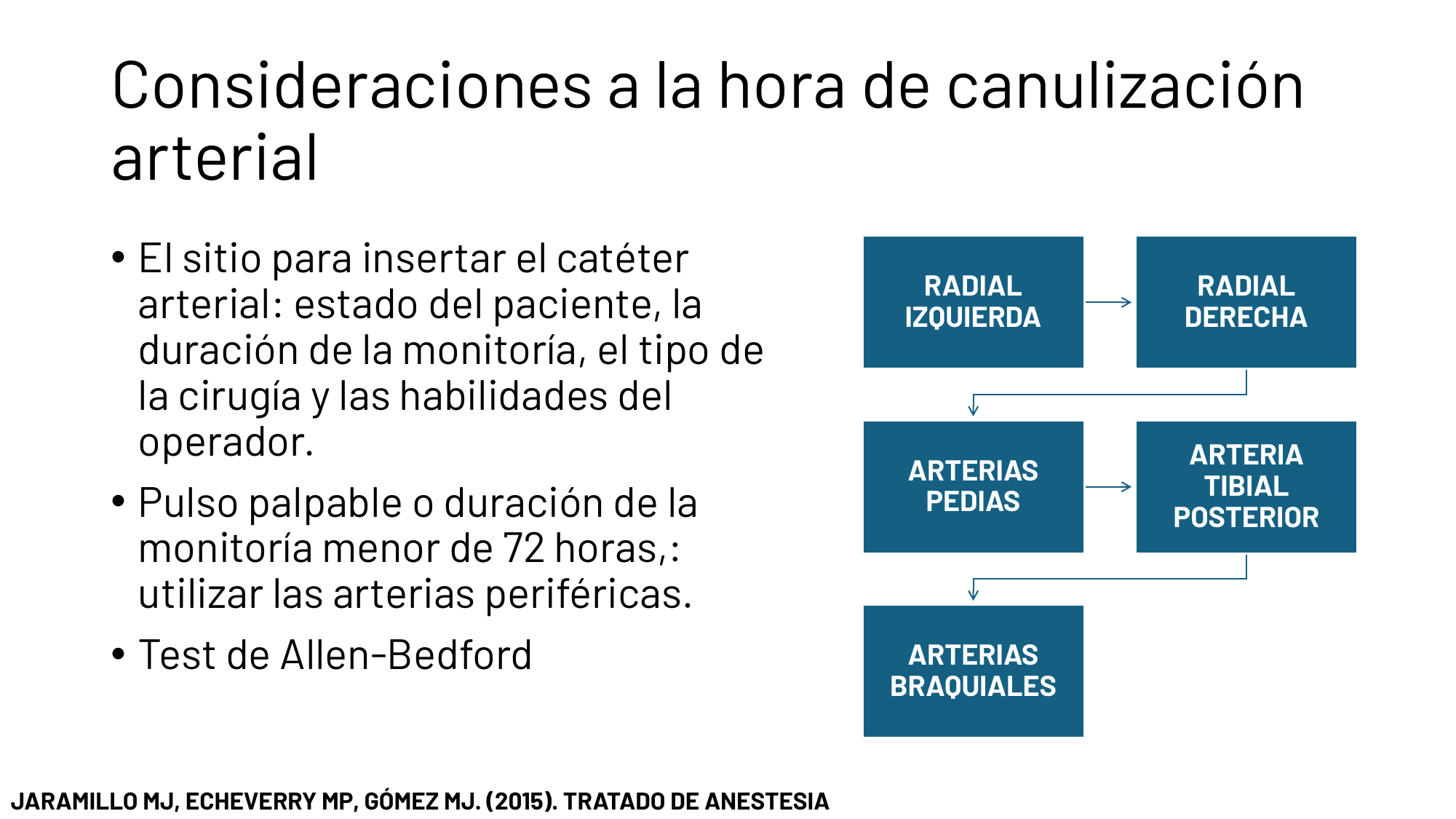

# Consideraciones a la hora de canulización arterial
El sitio para insertar el catéter arterial: estado del paciente, la duración de la monitoría, el tipo de la cirugía y las habilidades del operador.
Pulso palpable o duración de la monitoría menor de 72 horas,: utilizar las arterias periféricas.
Test de Allen-Bedford

RADIAL IZQUIERDA

RADIAL DERECHA

ARTERIAS PEDIAS

ARTERIA TIBIAL POSTERIOR
ARTERIAS BRAQUIALES
JARAMILLO MJ, ECHEVERRY MP, GÓMEZ MJ. (2015). TRATADO DE ANESTESIA PEDIATRICA TOMO I. COLOMBIA. EDITORIAL S.C.A.R.E. PP 354-408